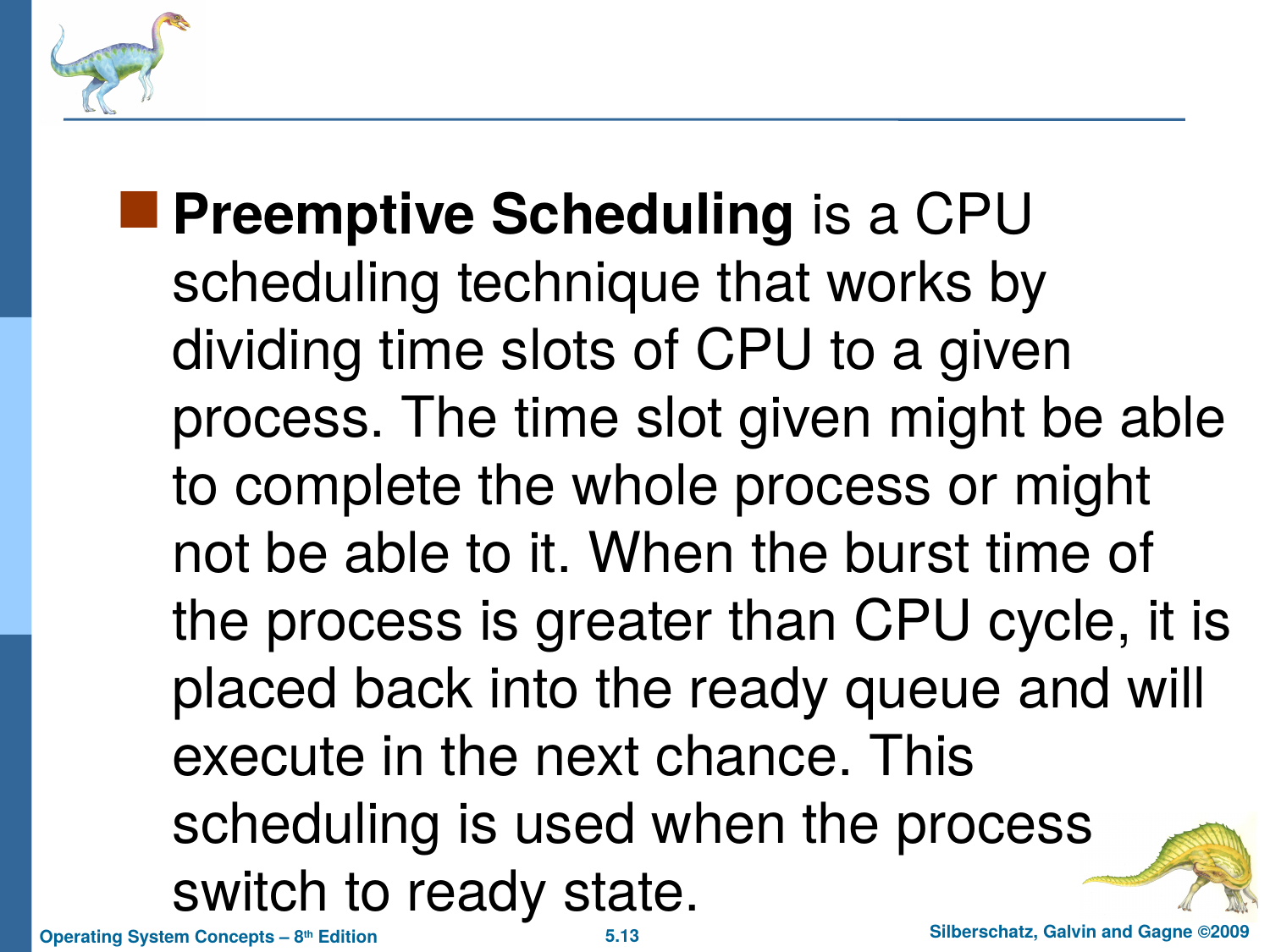

#
Preemptive Scheduling is a CPU scheduling technique that works by dividing time slots of CPU to a given process. The time slot given might be able to complete the whole process or might not be able to it. When the burst time of the process is greater than CPU cycle, it is placed back into the ready queue and will execute in the next chance. This scheduling is used when the process switch to ready state.